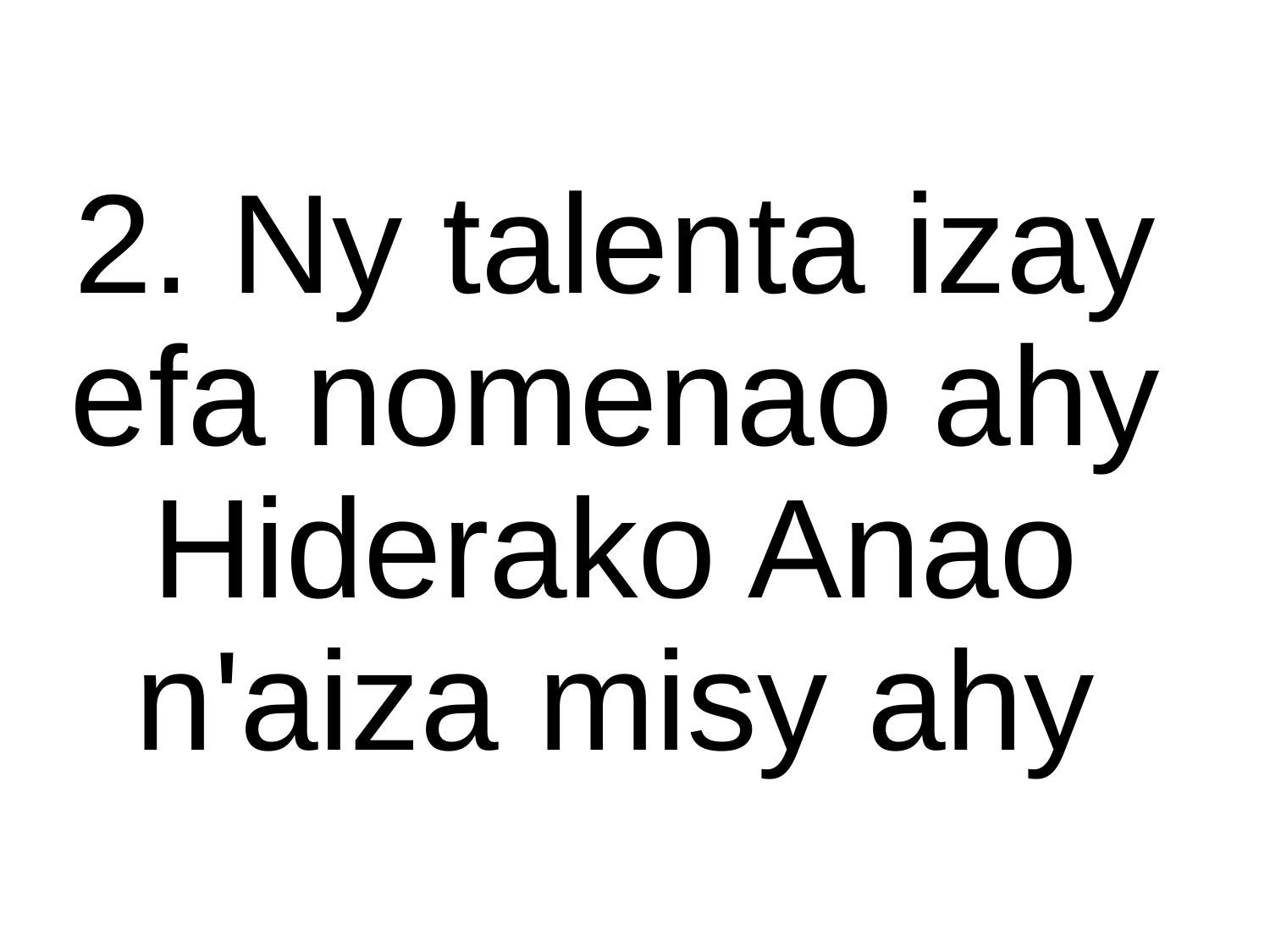

2. Ny talenta izay
efa nomenao ahy
Hiderako Anao
n'aiza misy ahy